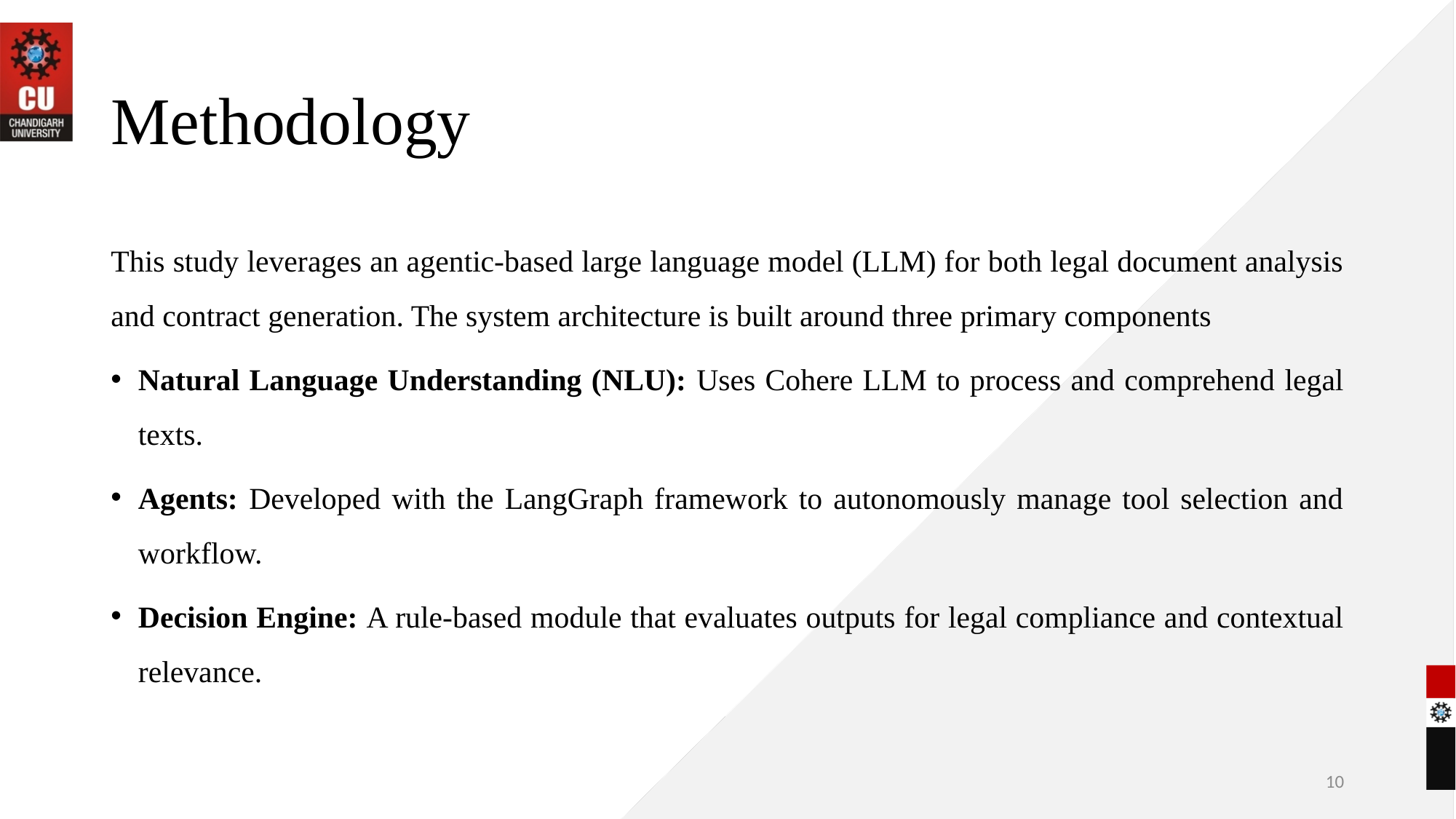

# Methodology
This study leverages an agentic-based large language model (LLM) for both legal document analysis and contract generation. The system architecture is built around three primary components
Natural Language Understanding (NLU): Uses Cohere LLM to process and comprehend legal texts.
Agents: Developed with the LangGraph framework to autonomously manage tool selection and workflow.
Decision Engine: A rule-based module that evaluates outputs for legal compliance and contextual relevance.
10